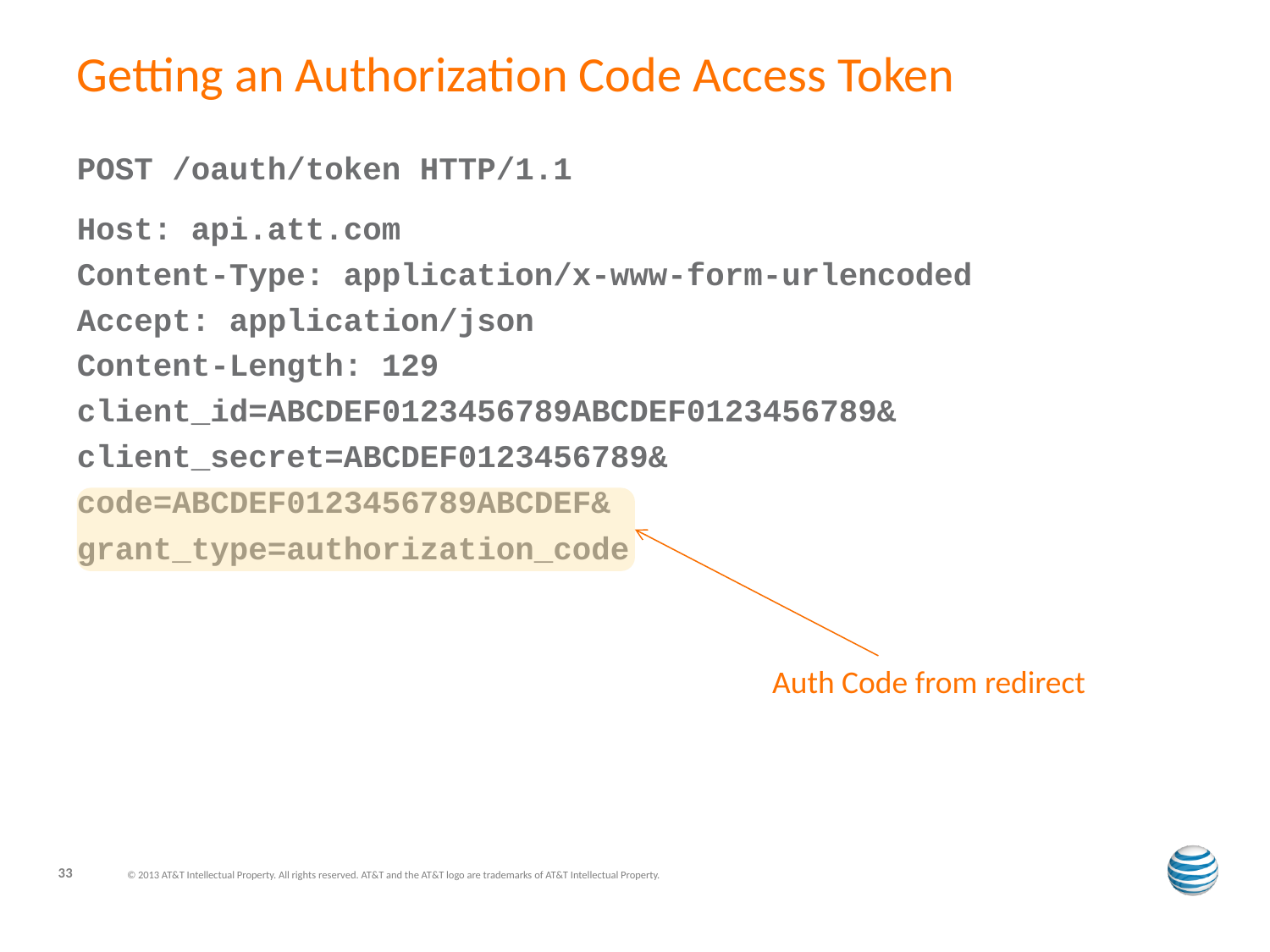

# Getting an Authorization Code Access Token
POST /oauth/token HTTP/1.1
Host: api.att.com
Content-Type: application/x-www-form-urlencoded
Accept: application/json
Content-Length: 129
client_id=ABCDEF0123456789ABCDEF0123456789&
client_secret=ABCDEF0123456789&
code=ABCDEF0123456789ABCDEF&
grant_type=authorization_code

Auth Code from redirect
33
© 2013 AT&T Intellectual Property. All rights reserved. AT&T and the AT&T logo are trademarks of AT&T Intellectual Property.